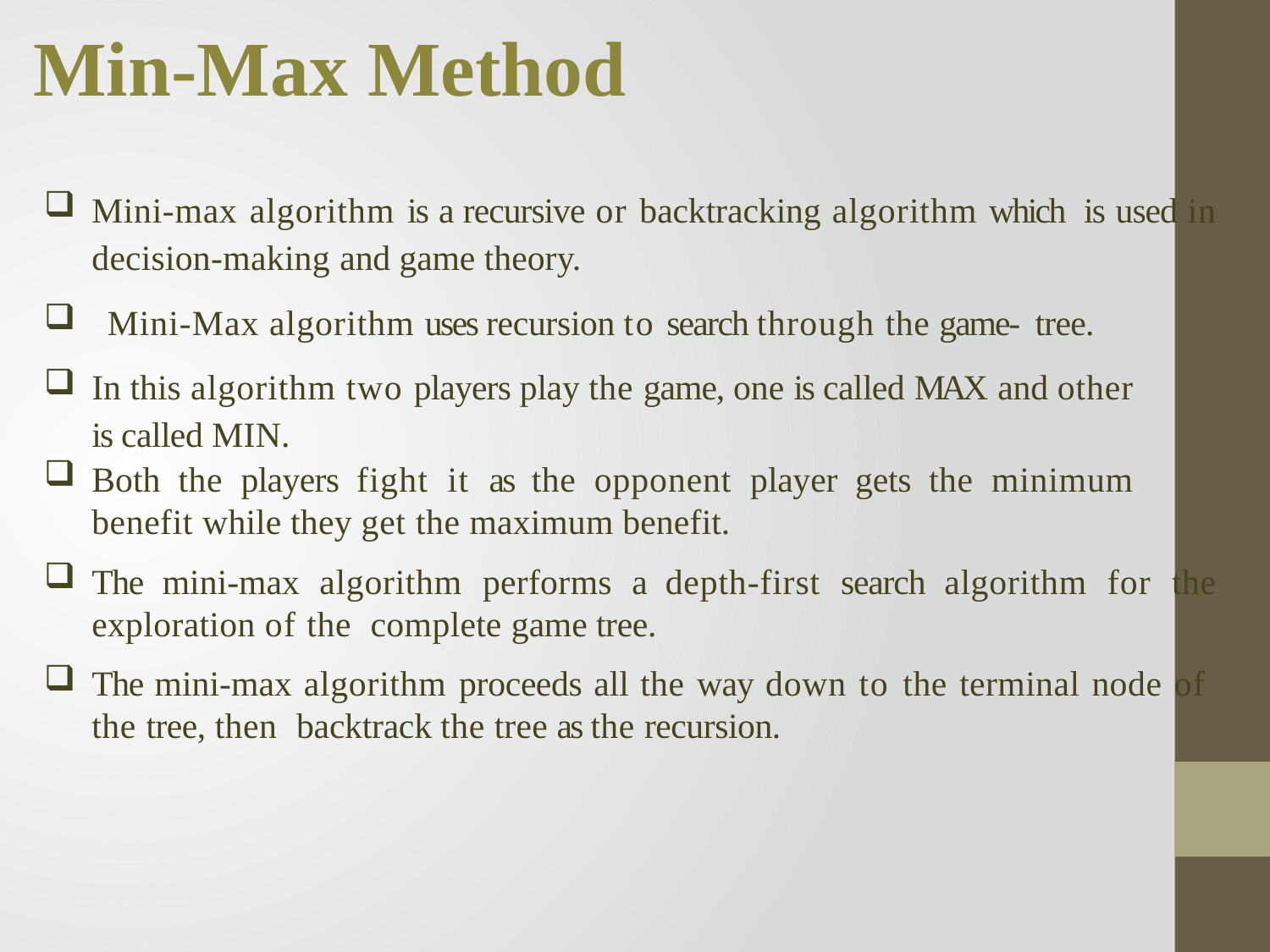

Min-Max Method
Mini-max algorithm is a recursive or backtracking algorithm which  is used in decision-making and game theory.
 Mini-Max algorithm uses recursion to search through the game-  tree.
In this algorithm two players play the game, one is called MAX  and other is called MIN.
Both the players fight it as the opponent player gets the minimum benefit while they get the maximum benefit.
The mini-max algorithm performs a depth-first search algorithm for the exploration of the  complete game tree.
The mini-max algorithm proceeds all the way down to the terminal node of the tree, then  backtrack the tree as the recursion.